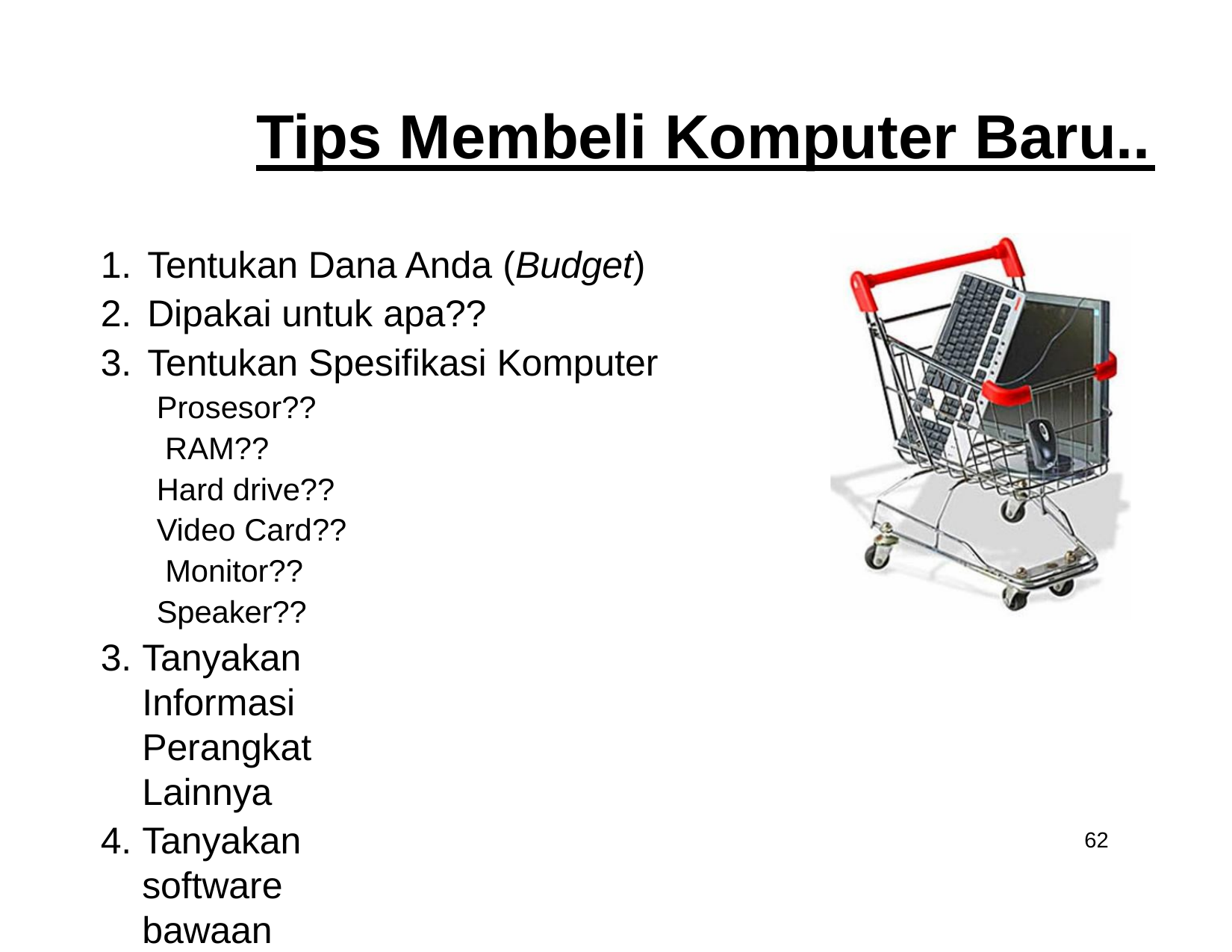

# Tips Membeli Komputer Baru..

Tentukan Dana Anda (Budget)
Dipakai untuk apa??
Tentukan Spesifikasi Komputer
Prosesor??  RAM??
Hard drive??  Video Card??  Monitor??
Speaker??
Tanyakan Informasi Perangkat Lainnya
Tanyakan software bawaan komputer tersebut
Bekali diri dengan review dan pastikan ada garansi
62